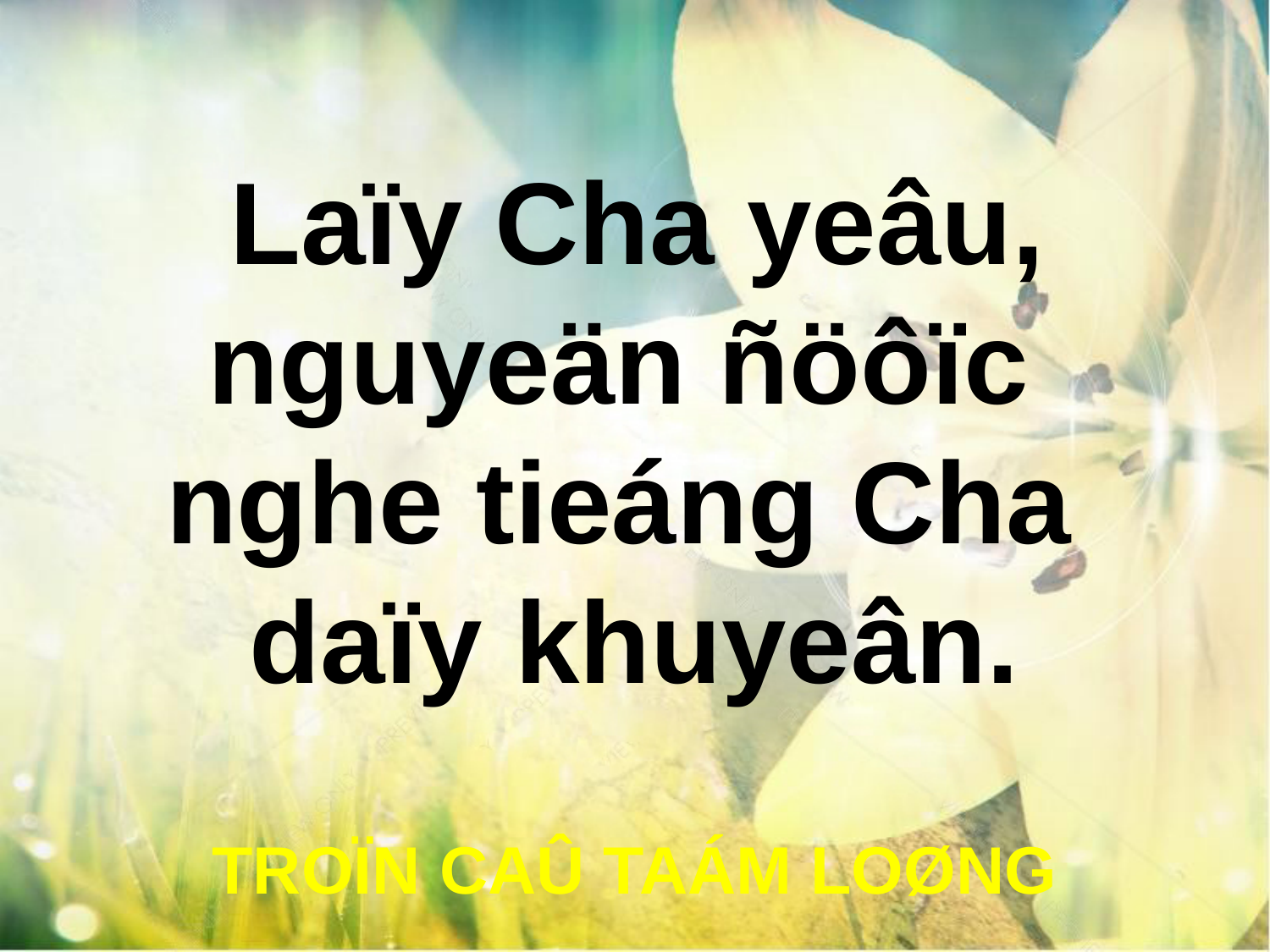

Laïy Cha yeâu,
nguyeän ñöôïc
nghe tieáng Cha
daïy khuyeân.
TROÏN CAÛ TAÁM LOØNG